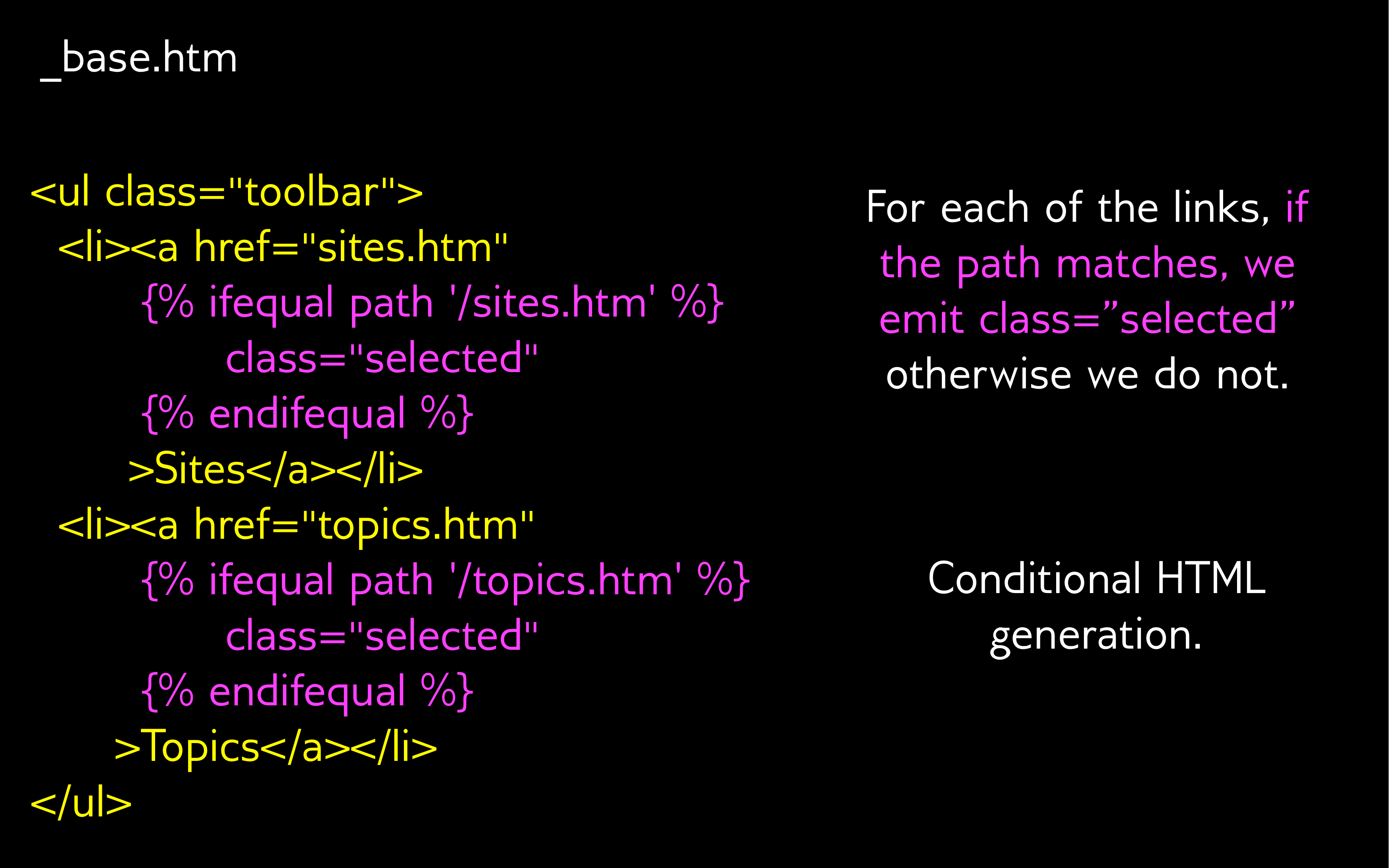

_base.htm
      <ul class="toolbar">
        <li><a href="sites.htm"
              {% ifequal path '/sites.htm' %}
                    class="selected"
              {% endifequal %}
             >Sites</a></li>
        <li><a href="topics.htm"
              {% ifequal path '/topics.htm' %}
                    class="selected"
              {% endifequal %}
            >Topics</a></li>
      </ul>
For each of the links, if the path matches, we emit class=”selected” otherwise we do not.
Conditional HTML generation.